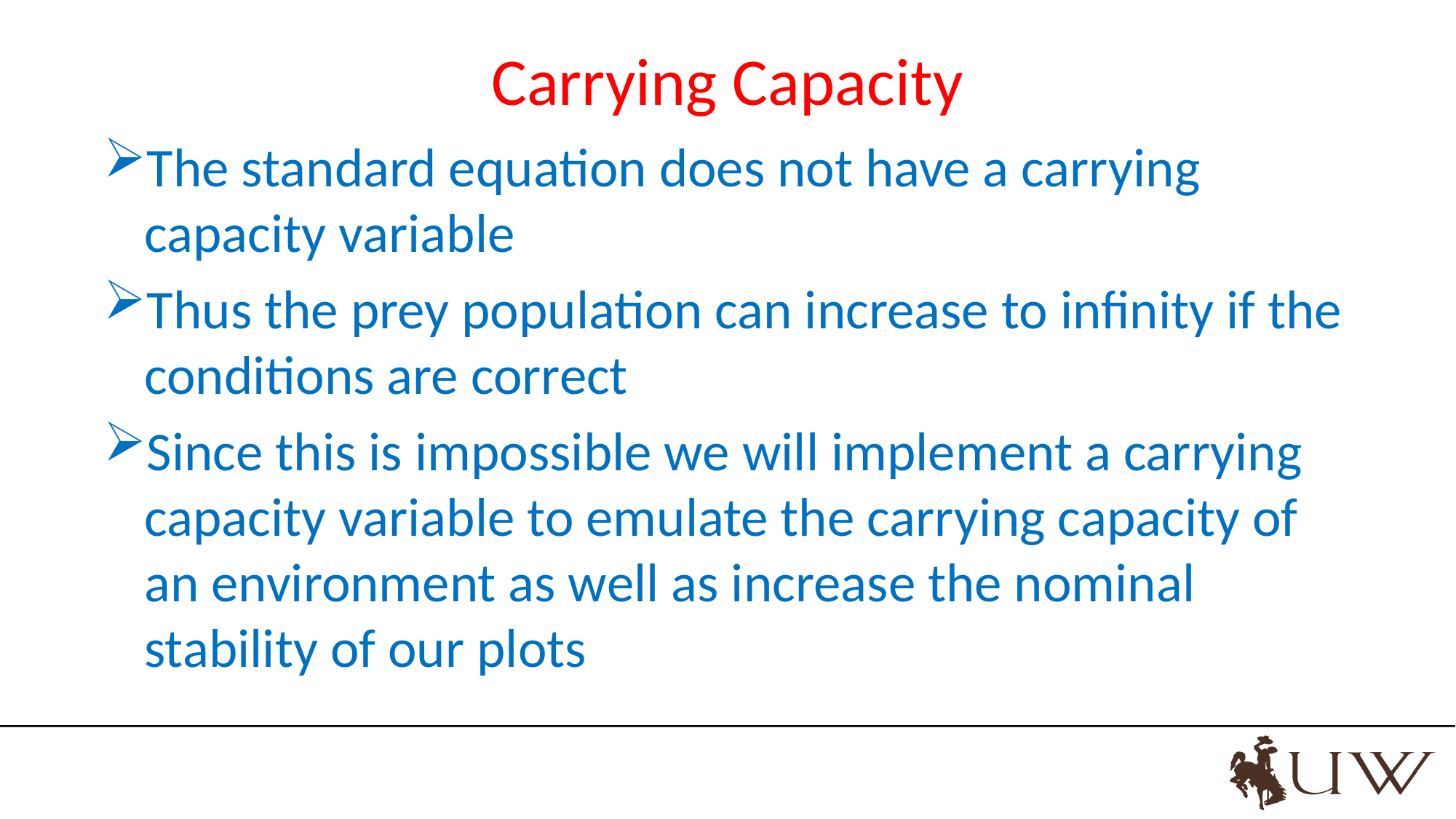

# Carrying Capacity
The standard equation does not have a carrying capacity variable
Thus the prey population can increase to infinity if the conditions are correct
Since this is impossible we will implement a carrying capacity variable to emulate the carrying capacity of an environment as well as increase the nominal stability of our plots